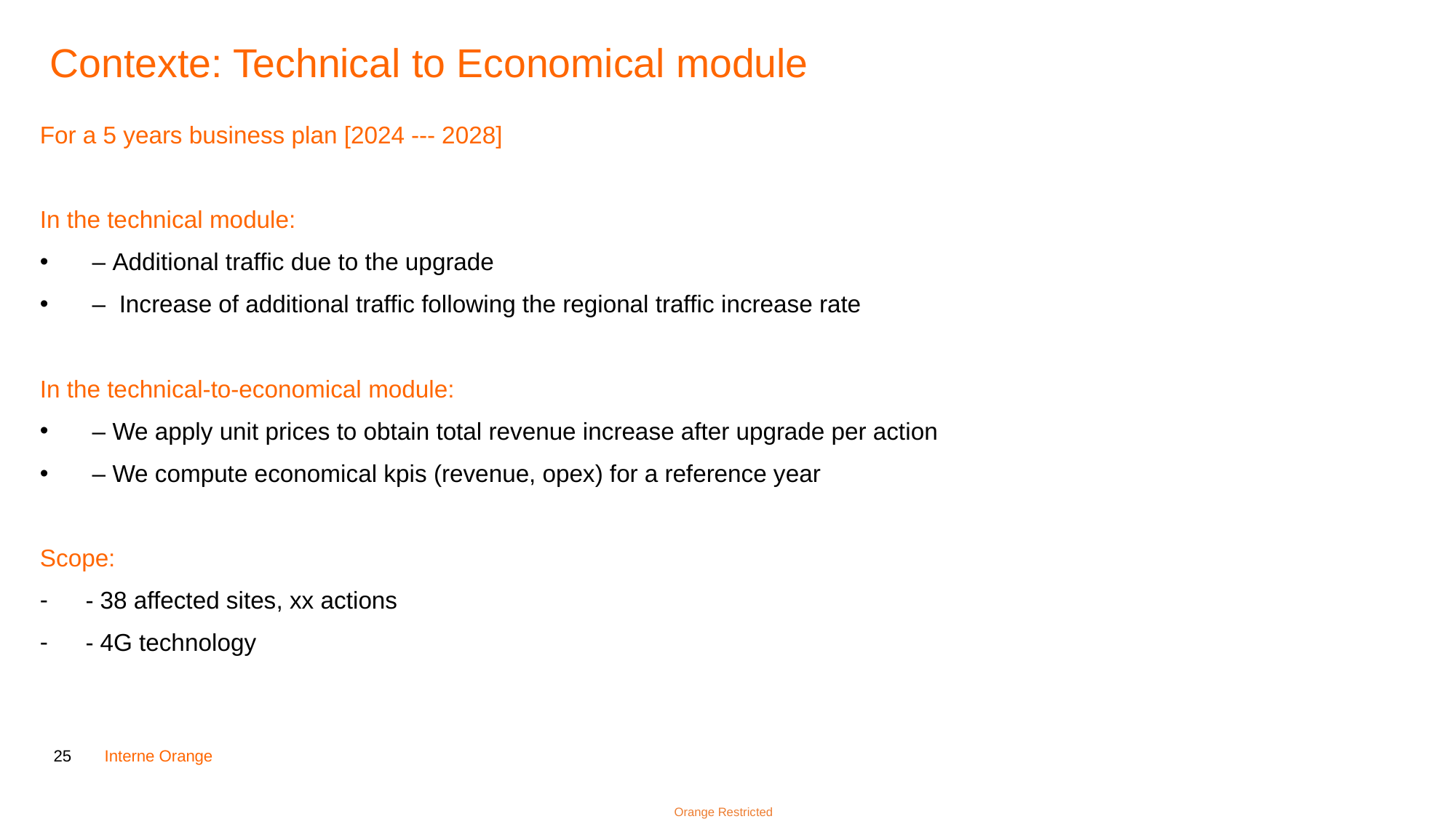

# Contexte: Technical to Economical module
For a 5 years business plan [2024 --- 2028]

In the technical module:
 – Additional traffic due to the upgrade
 –  Increase of additional traffic following the regional traffic increase rate

In the technical-to-economical module:
 – We apply unit prices to obtain total revenue increase after upgrade per action
 – We compute economical kpis (revenue, opex) for a reference year

Scope:
- 38 affected sites, xx actions
- 4G technology